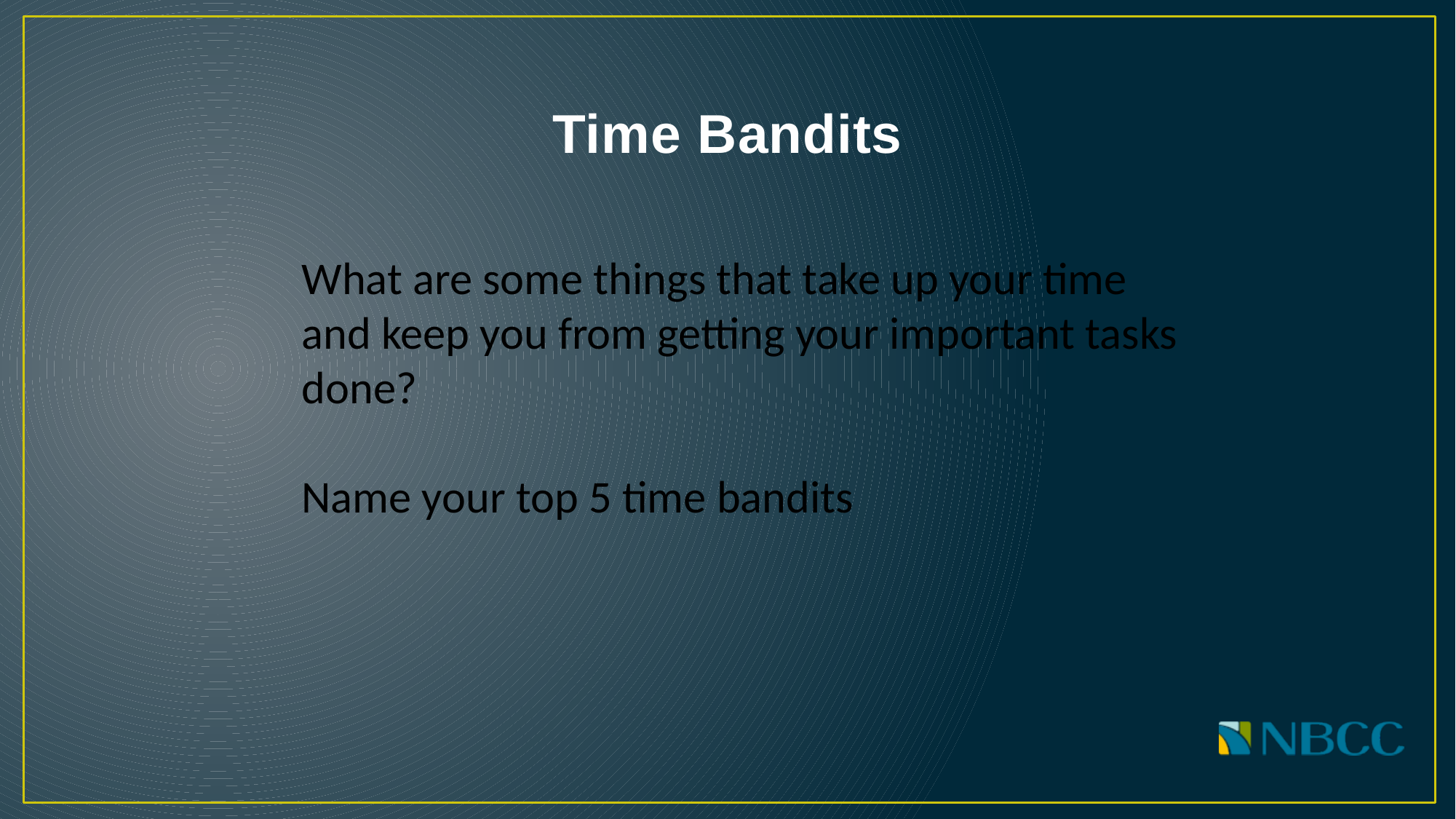

# Time Bandits

What are some things that take up your time and keep you from getting your important tasks done?

Name your top 5 time bandits